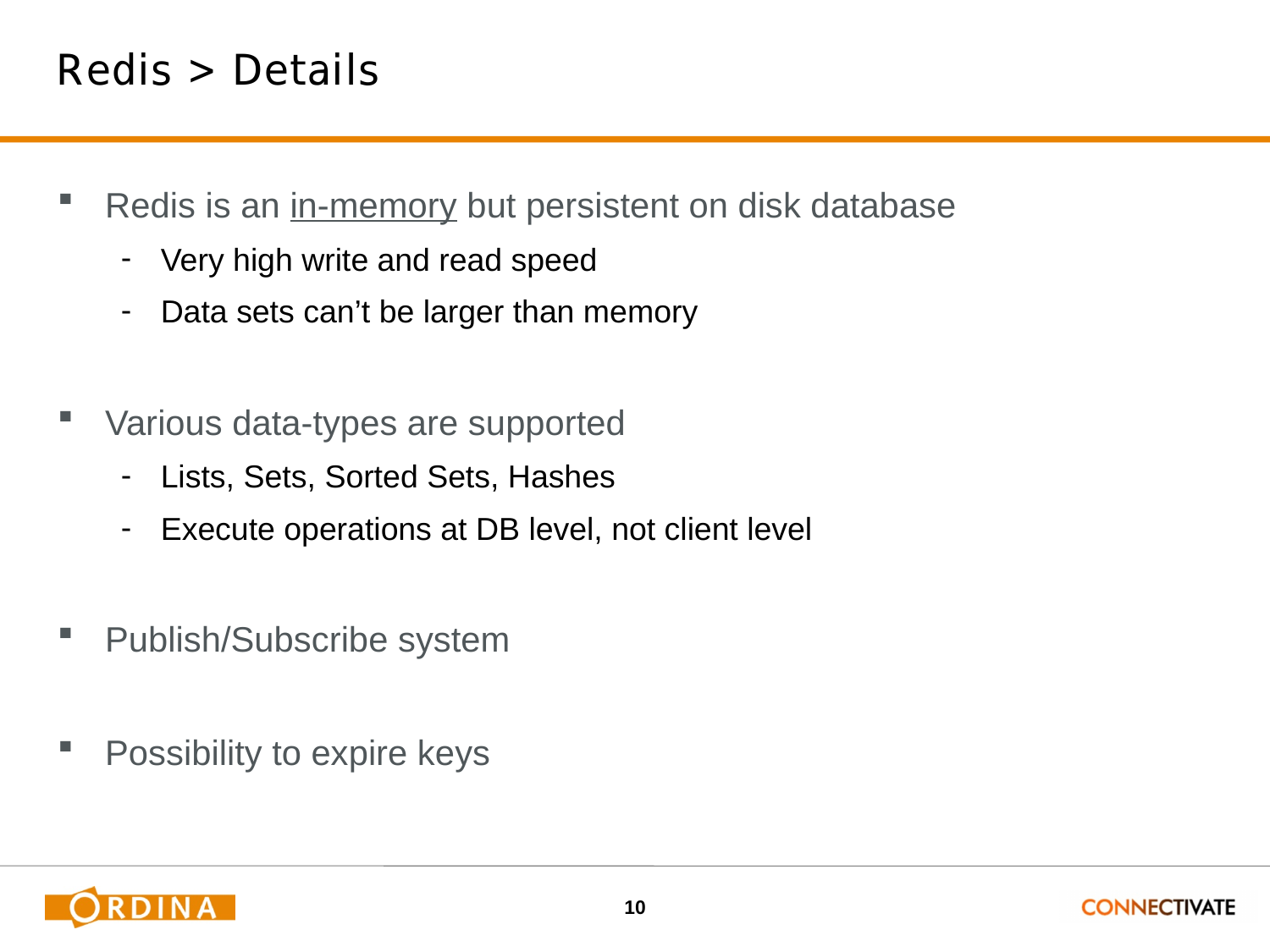

# Redis > Details
Redis is an in-memory but persistent on disk database
Very high write and read speed
Data sets can’t be larger than memory

Various data-types are supported
Lists, Sets, Sorted Sets, Hashes
Execute operations at DB level, not client level

Publish/Subscribe system

Possibility to expire keys